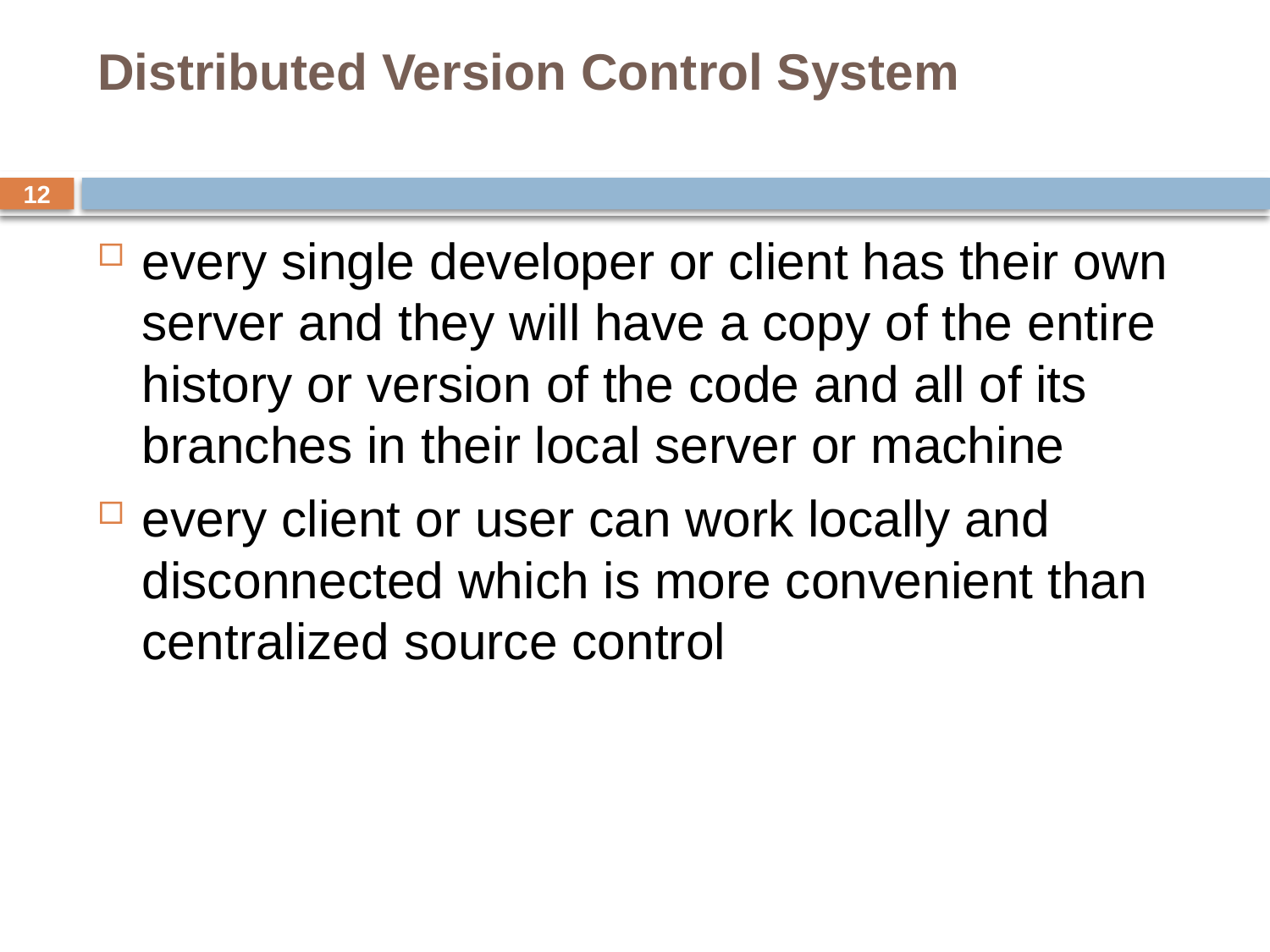

# Distributed Version Control System
12
every single developer or client has their own server and they will have a copy of the entire history or version of the code and all of its branches in their local server or machine
every client or user can work locally and disconnected which is more convenient than centralized source control